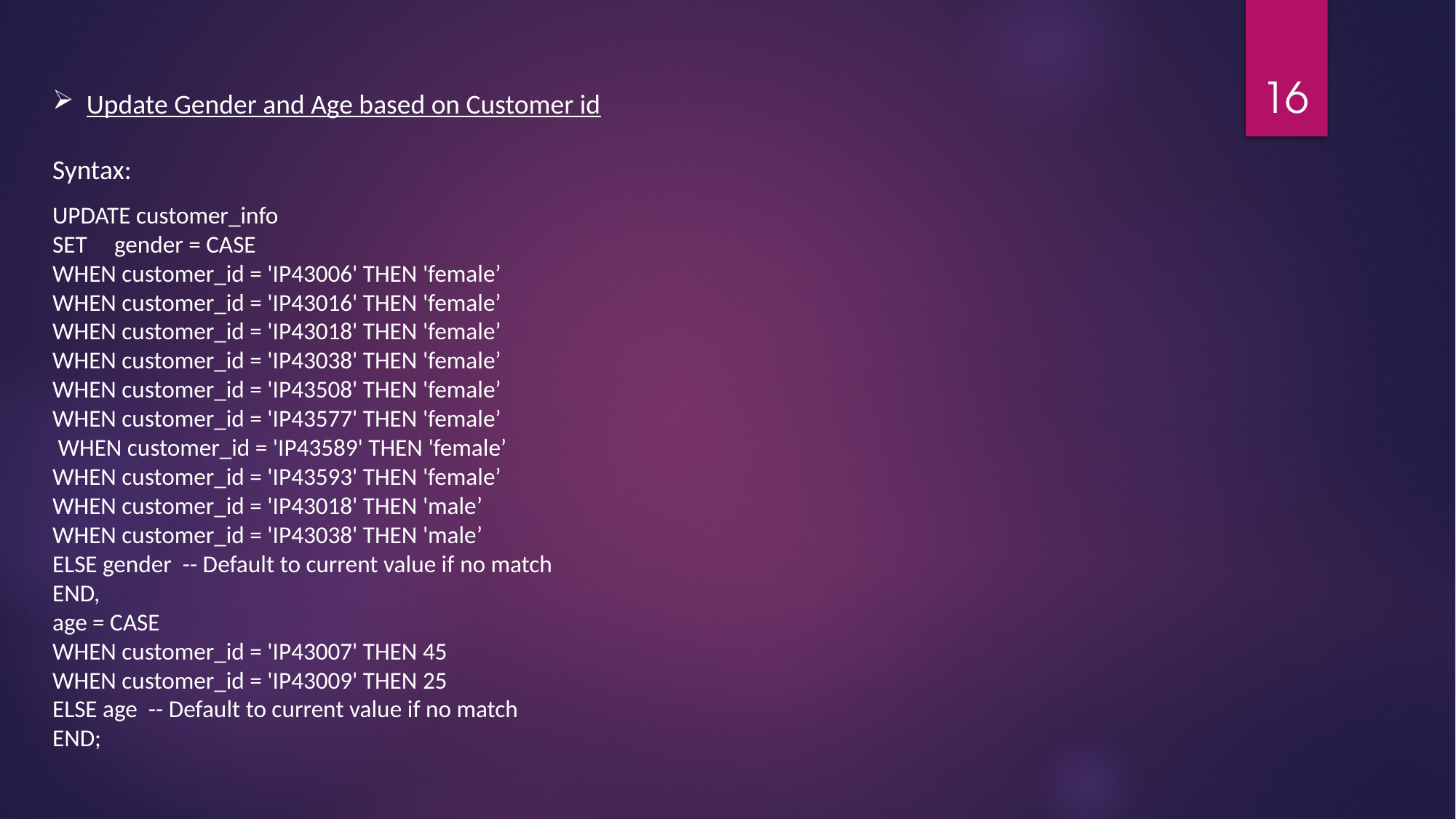

Update Gender and Age based on Customer id

Syntax:

UPDATE customer_info
SET     gender = CASE
WHEN customer_id = 'IP43006' THEN 'female’
WHEN customer_id = 'IP43016' THEN 'female’
WHEN customer_id = 'IP43018' THEN 'female’
WHEN customer_id = 'IP43038' THEN 'female’
WHEN customer_id = 'IP43508' THEN 'female’
WHEN customer_id = 'IP43577' THEN 'female’
 WHEN customer_id = 'IP43589' THEN 'female’
WHEN customer_id = 'IP43593' THEN 'female’
WHEN customer_id = 'IP43018' THEN 'male’
WHEN customer_id = 'IP43038' THEN 'male’
ELSE gender  -- Default to current value if no match
END,
age = CASE
WHEN customer_id = 'IP43007' THEN 45
WHEN customer_id = 'IP43009' THEN 25
ELSE age  -- Default to current value if no match
END;
16